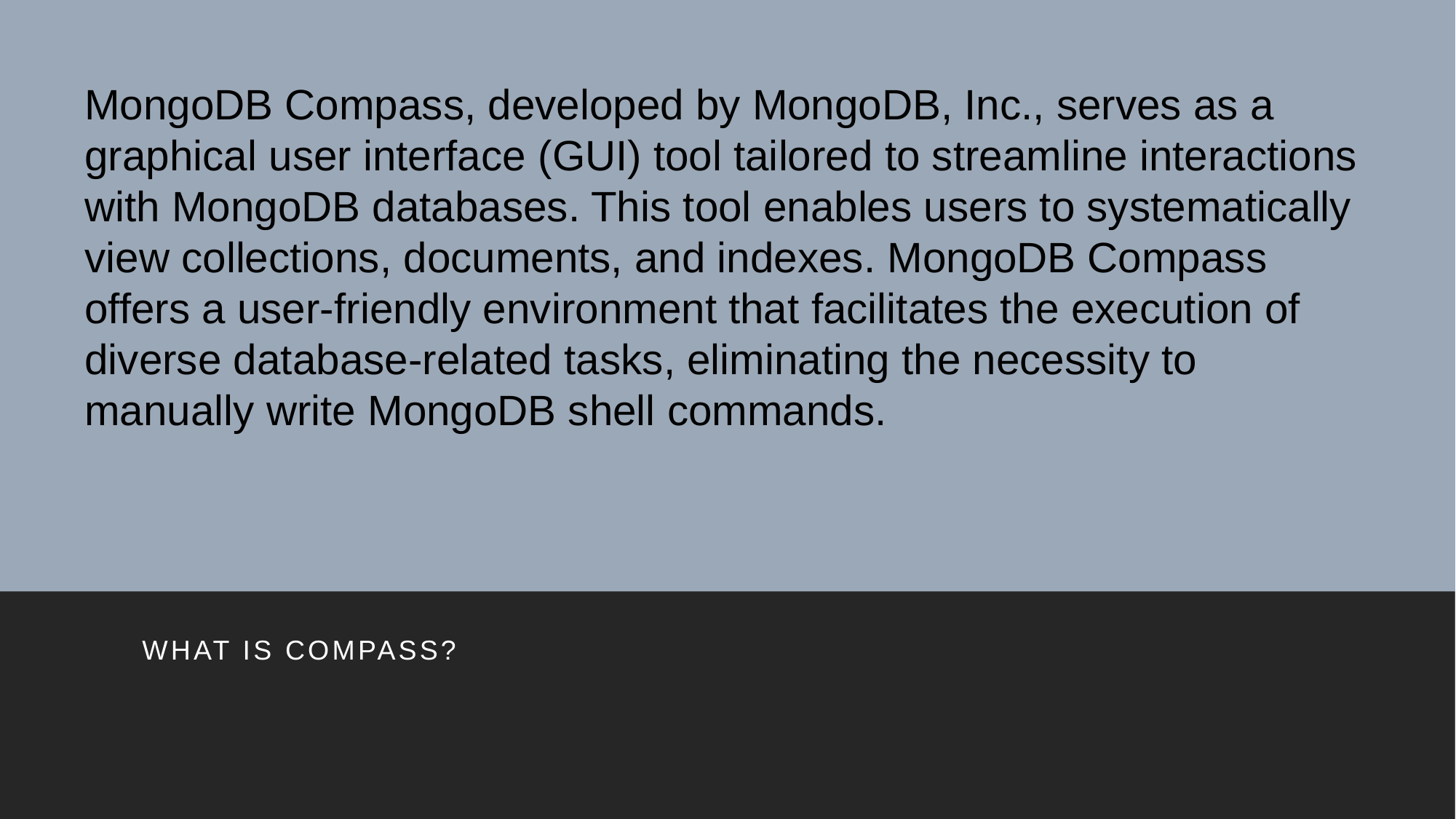

MongoDB Compass, developed by MongoDB, Inc., serves as a graphical user interface (GUI) tool tailored to streamline interactions with MongoDB databases. This tool enables users to systematically view collections, documents, and indexes. MongoDB Compass offers a user-friendly environment that facilitates the execution of diverse database-related tasks, eliminating the necessity to manually write MongoDB shell commands.
#

What is Compass?